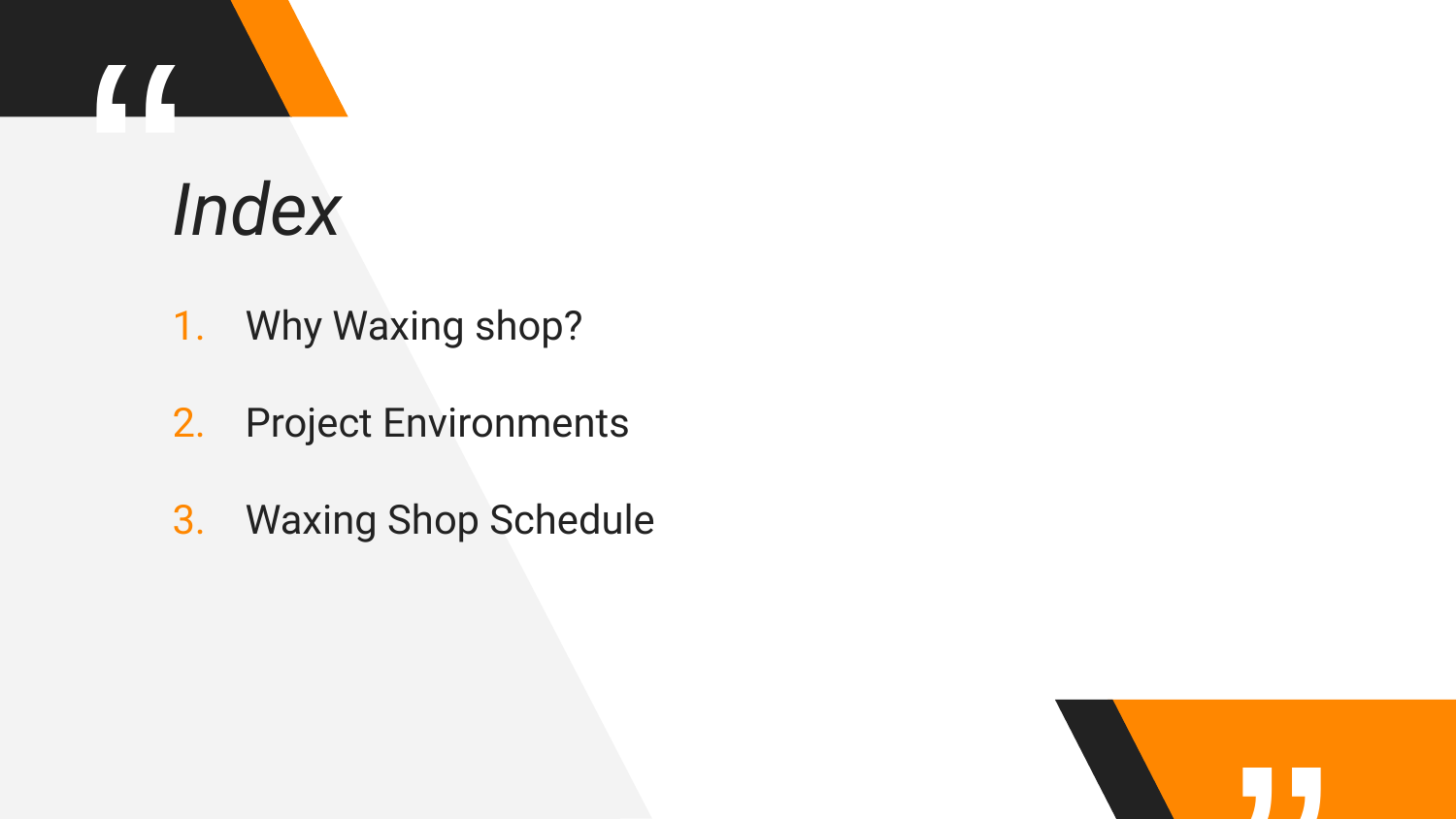

Index
Why Waxing shop?

Project Environments

Waxing Shop Schedule